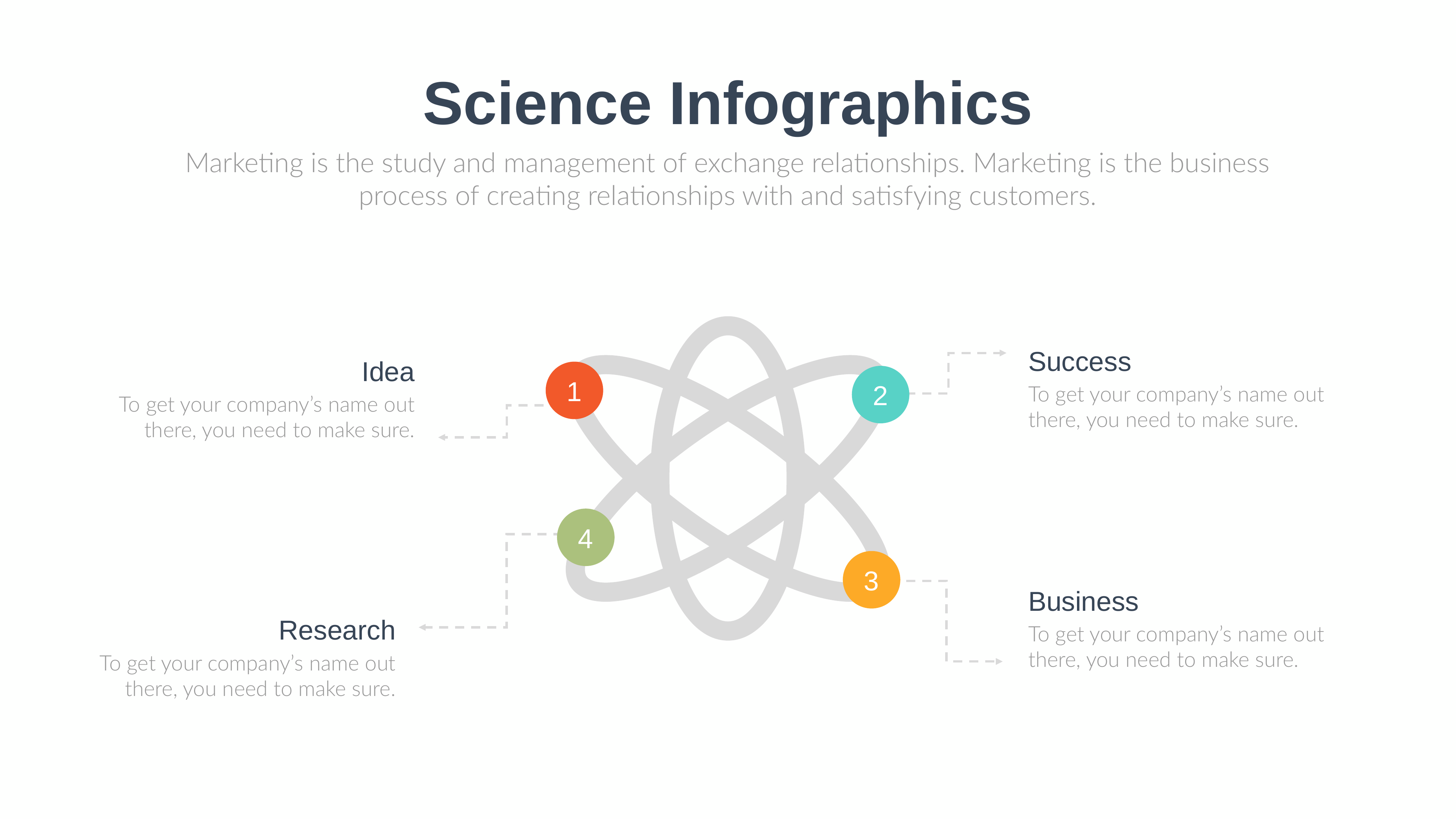

Science Infographics
Marketing is the study and management of exchange relationships. Marketing is the business process of creating relationships with and satisfying customers.

Success
Idea
1
2
To get your company’s name out there, you need to make sure.
To get your company’s name out there, you need to make sure.
4
3
Business
Research
To get your company’s name out there, you need to make sure.
To get your company’s name out there, you need to make sure.